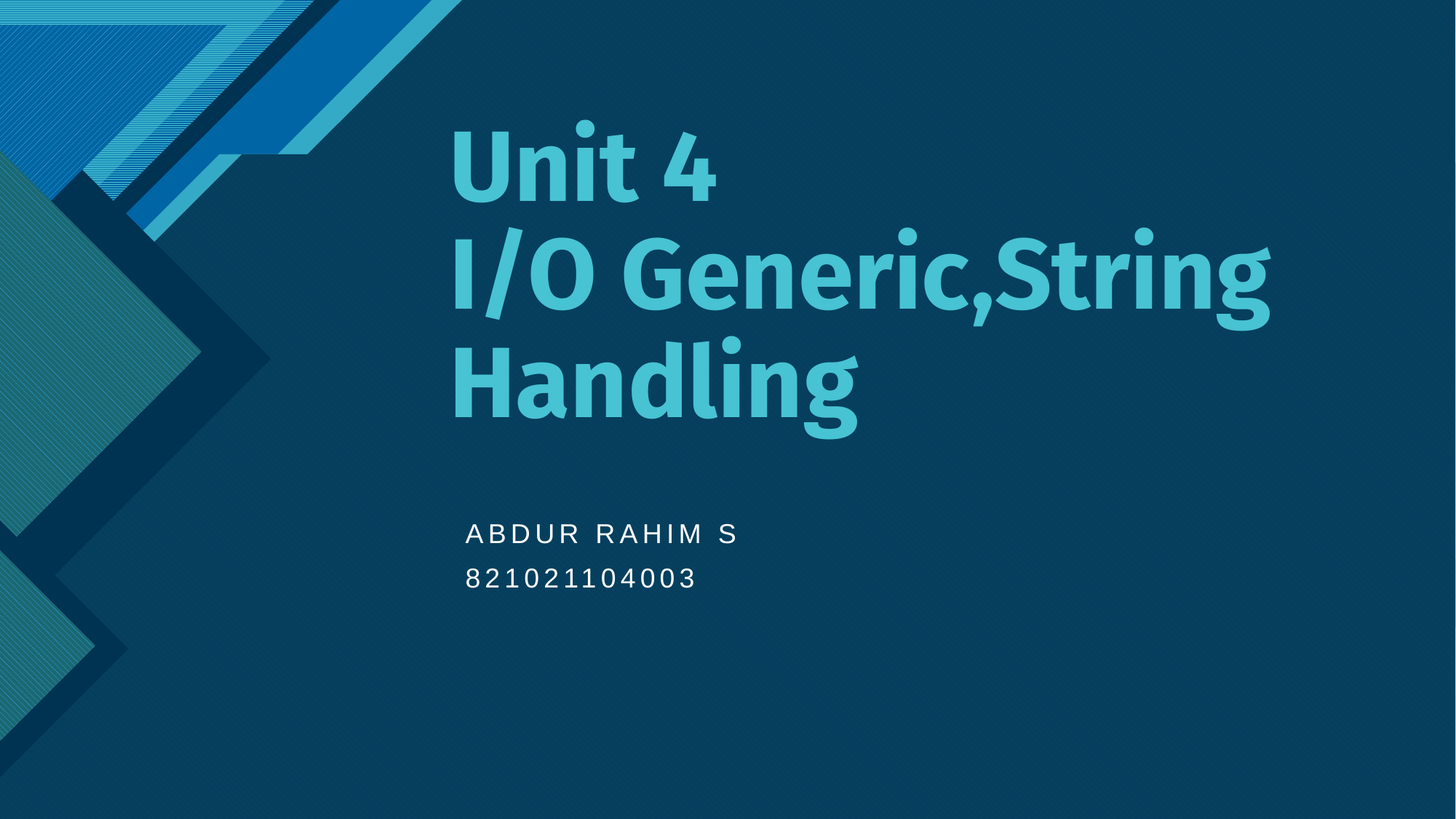

# Unit 4 I/O Generic,String Handling
ABDUR RAHIM S
821021104003